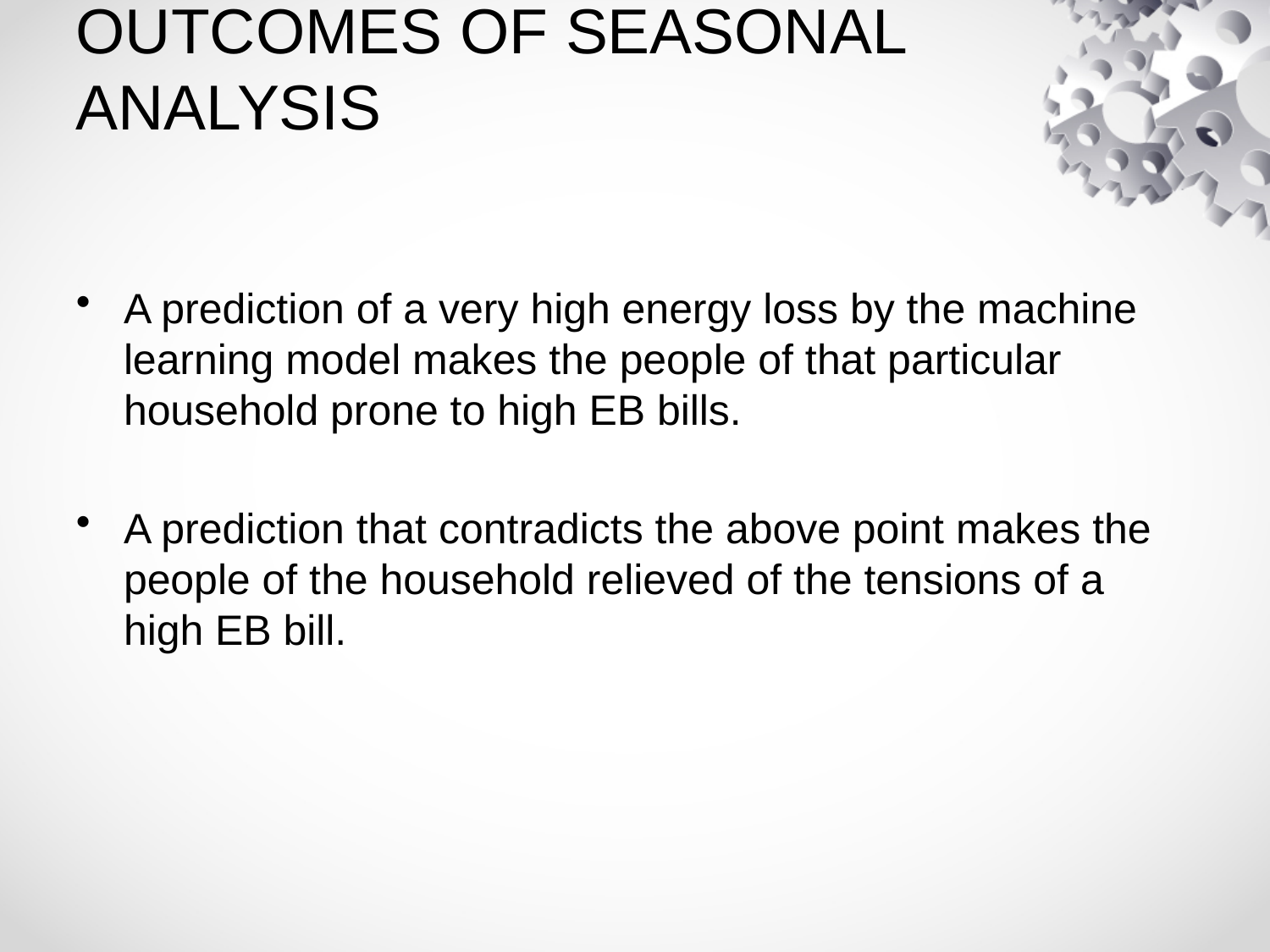

# OUTCOMES OF SEASONAL ANALYSIS
A prediction of a very high energy loss by the machine learning model makes the people of that particular household prone to high EB bills.

A prediction that contradicts the above point makes the people of the household relieved of the tensions of a high EB bill.